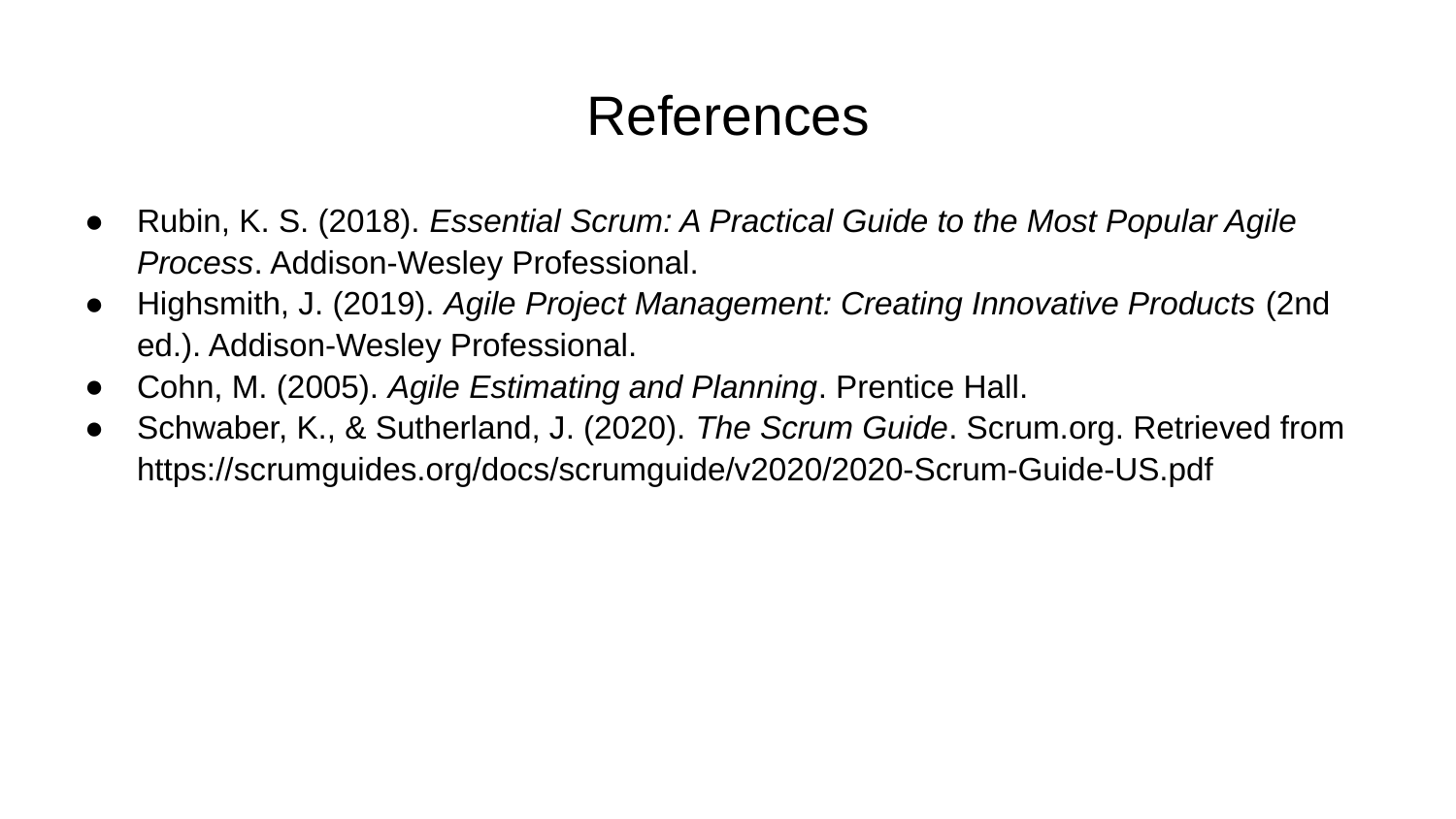

# References
Rubin, K. S. (2018). Essential Scrum: A Practical Guide to the Most Popular Agile Process. Addison-Wesley Professional.
Highsmith, J. (2019). Agile Project Management: Creating Innovative Products (2nd ed.). Addison-Wesley Professional.
Cohn, M. (2005). Agile Estimating and Planning. Prentice Hall.
Schwaber, K., & Sutherland, J. (2020). The Scrum Guide. Scrum.org. Retrieved from https://scrumguides.org/docs/scrumguide/v2020/2020-Scrum-Guide-US.pdf